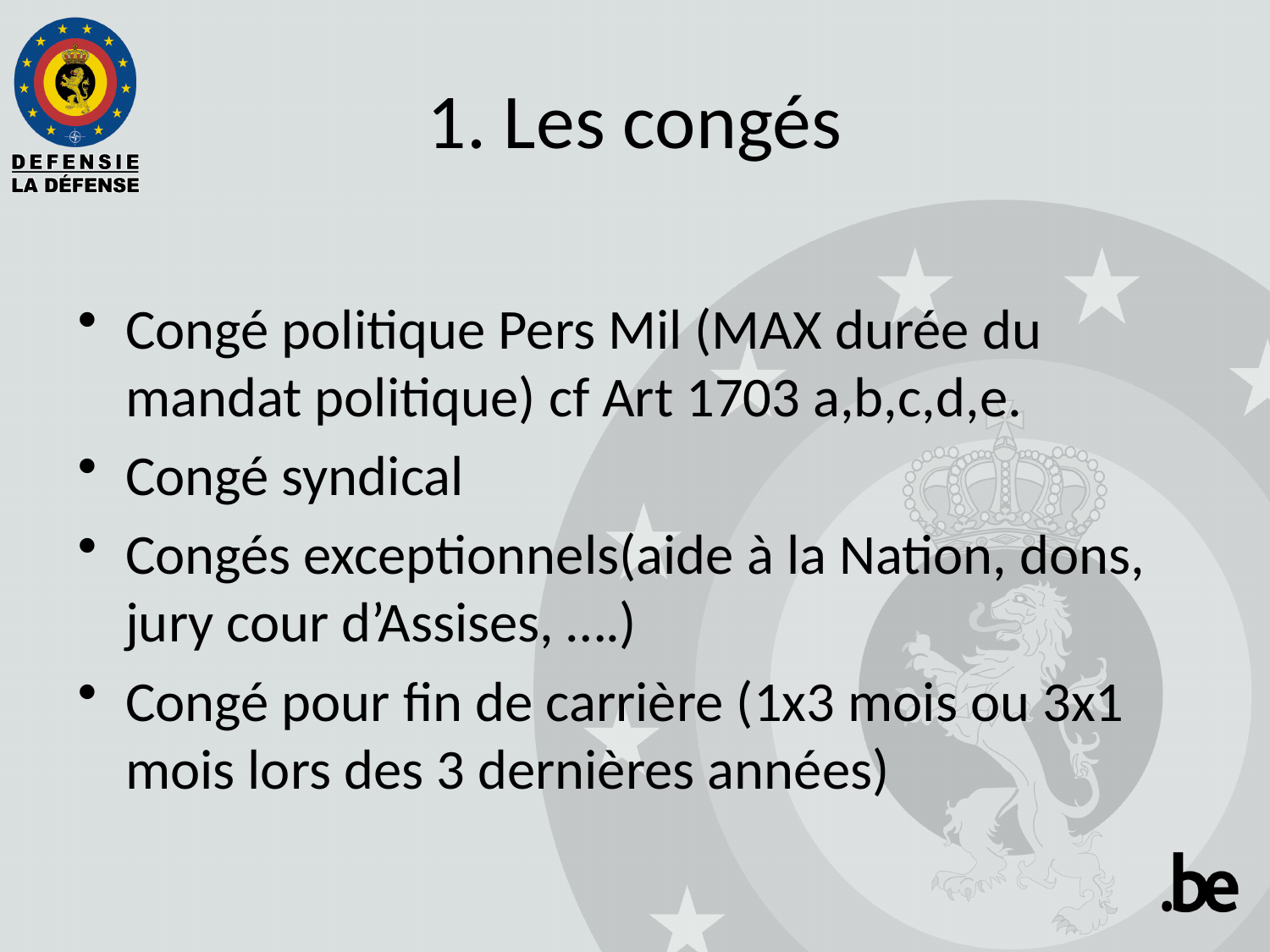

1. Les congés
Congé politique Pers Mil (MAX durée du mandat politique) cf Art 1703 a,b,c,d,e.
Congé syndical
Congés exceptionnels(aide à la Nation, dons, jury cour d’Assises, ….)
Congé pour fin de carrière (1x3 mois ou 3x1 mois lors des 3 dernières années)